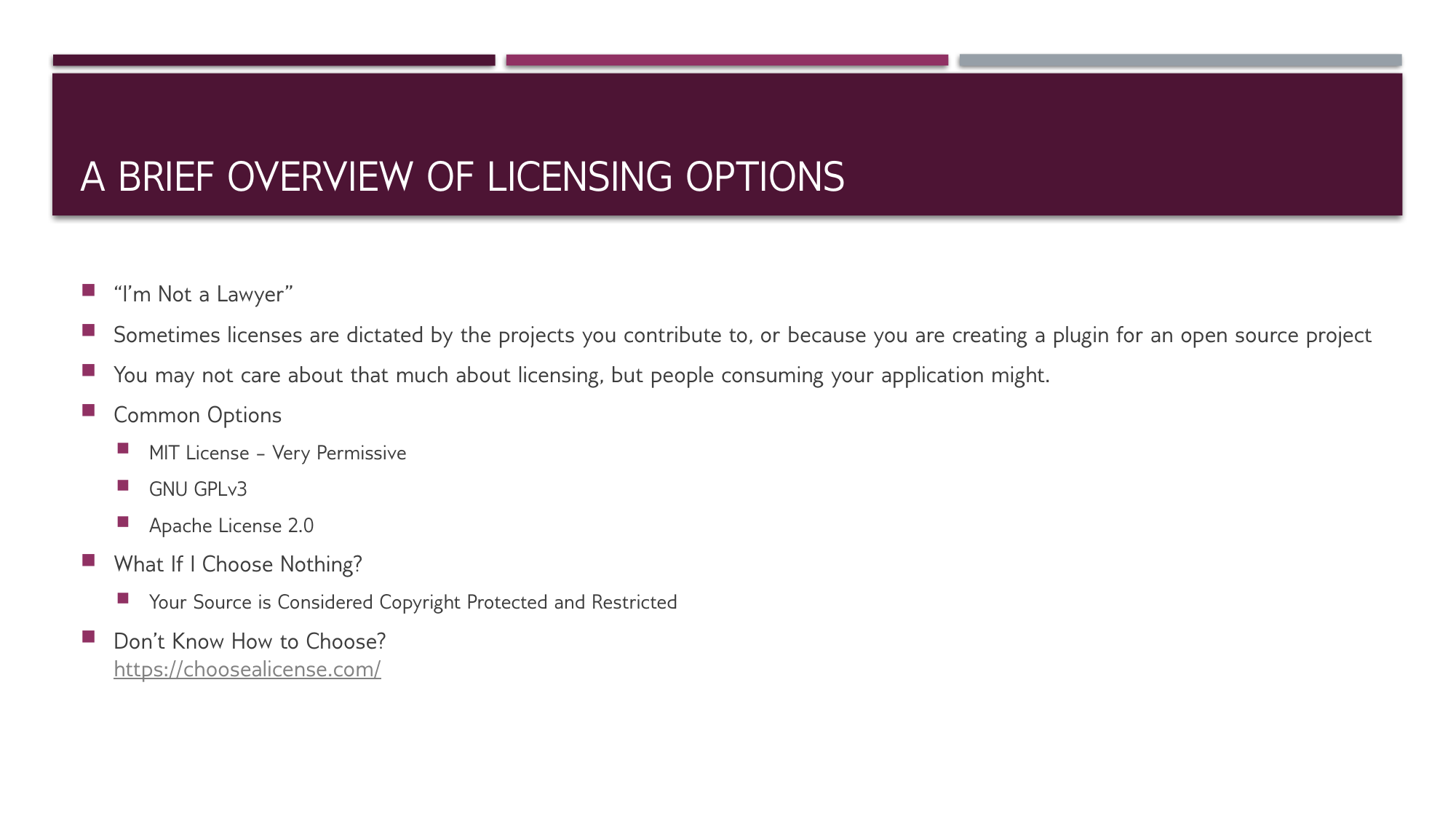

# A Brief Overview of Licensing Options
“I’m Not a Lawyer”
Sometimes licenses are dictated by the projects you contribute to, or because you are creating a plugin for an open source project
You may not care about that much about licensing, but people consuming your application might.
Common Options
MIT License – Very Permissive
GNU GPLv3
Apache License 2.0
What If I Choose Nothing?
Your Source is Considered Copyright Protected and Restricted
Don’t Know How to Choose?
https://choosealicense.com/